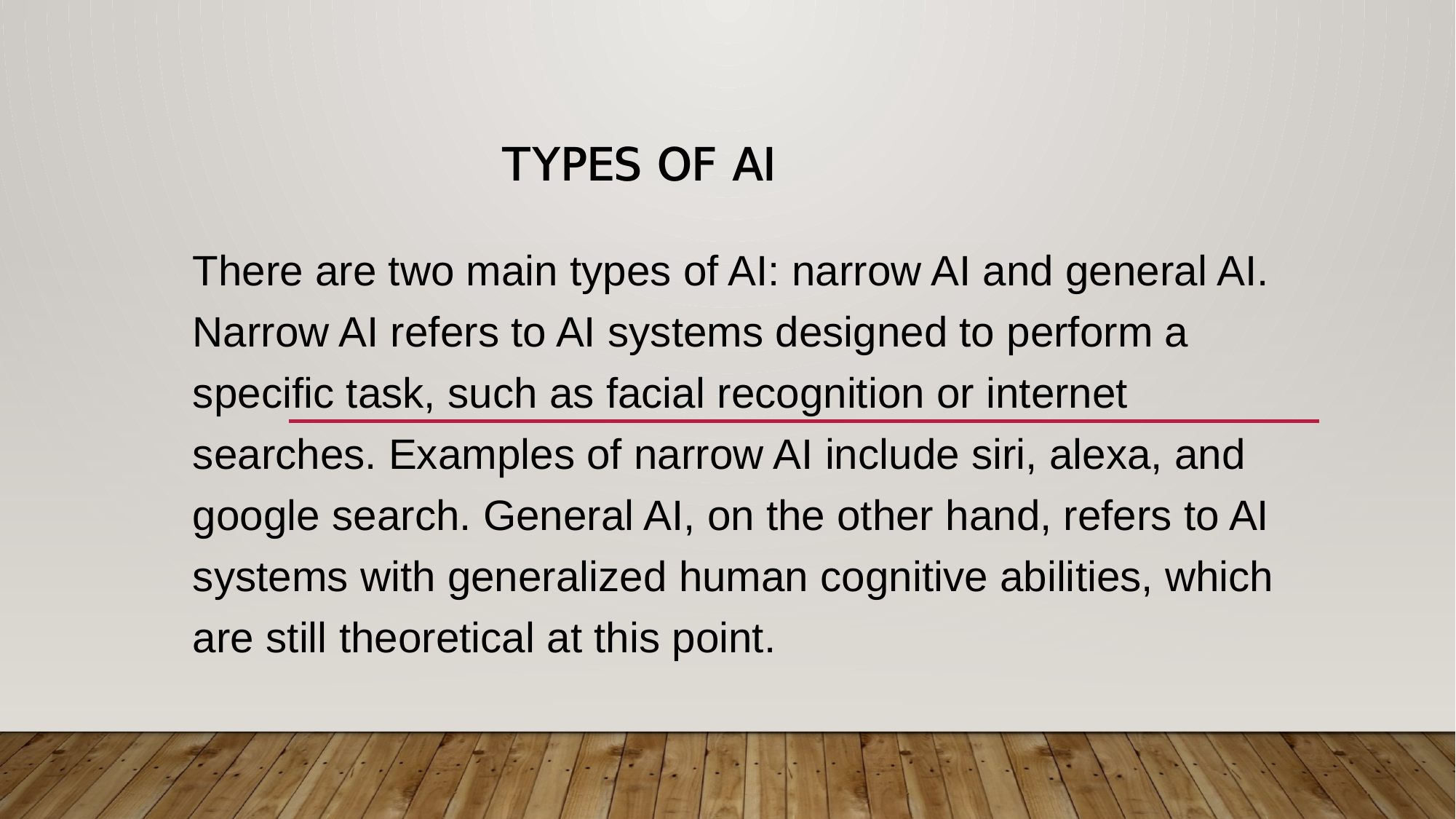

# Types of AI
There are two main types of AI: narrow AI and general AI. Narrow AI refers to AI systems designed to perform a specific task, such as facial recognition or internet searches. Examples of narrow AI include siri, alexa, and google search. General AI, on the other hand, refers to AI systems with generalized human cognitive abilities, which are still theoretical at this point.